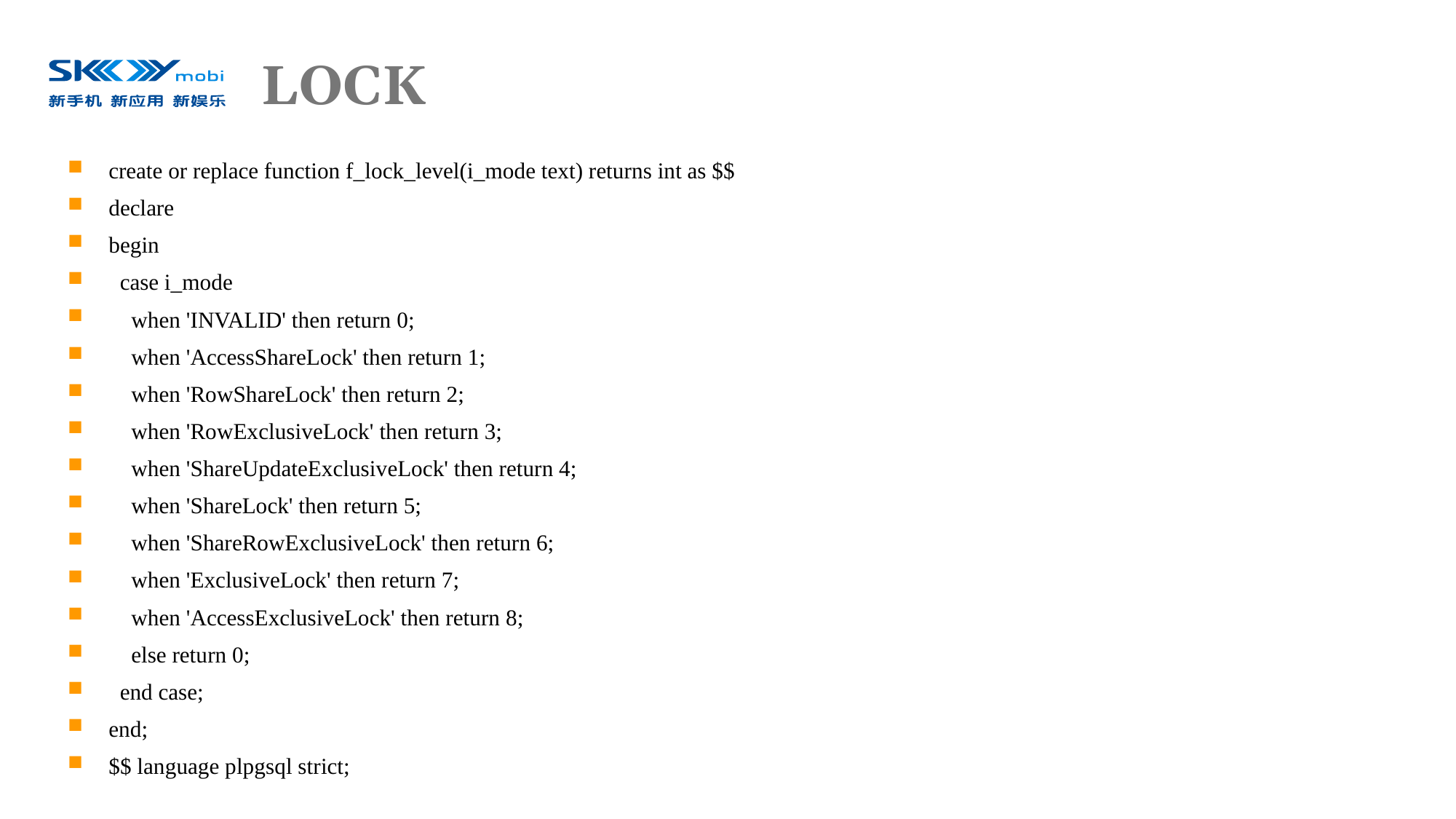

# LOCK
create or replace function f_lock_level(i_mode text) returns int as $$
declare
begin
  case i_mode
    when 'INVALID' then return 0;
    when 'AccessShareLock' then return 1;
    when 'RowShareLock' then return 2;
    when 'RowExclusiveLock' then return 3;
    when 'ShareUpdateExclusiveLock' then return 4;
    when 'ShareLock' then return 5;
    when 'ShareRowExclusiveLock' then return 6;
    when 'ExclusiveLock' then return 7;
    when 'AccessExclusiveLock' then return 8;
    else return 0;
  end case;
end;
$$ language plpgsql strict;